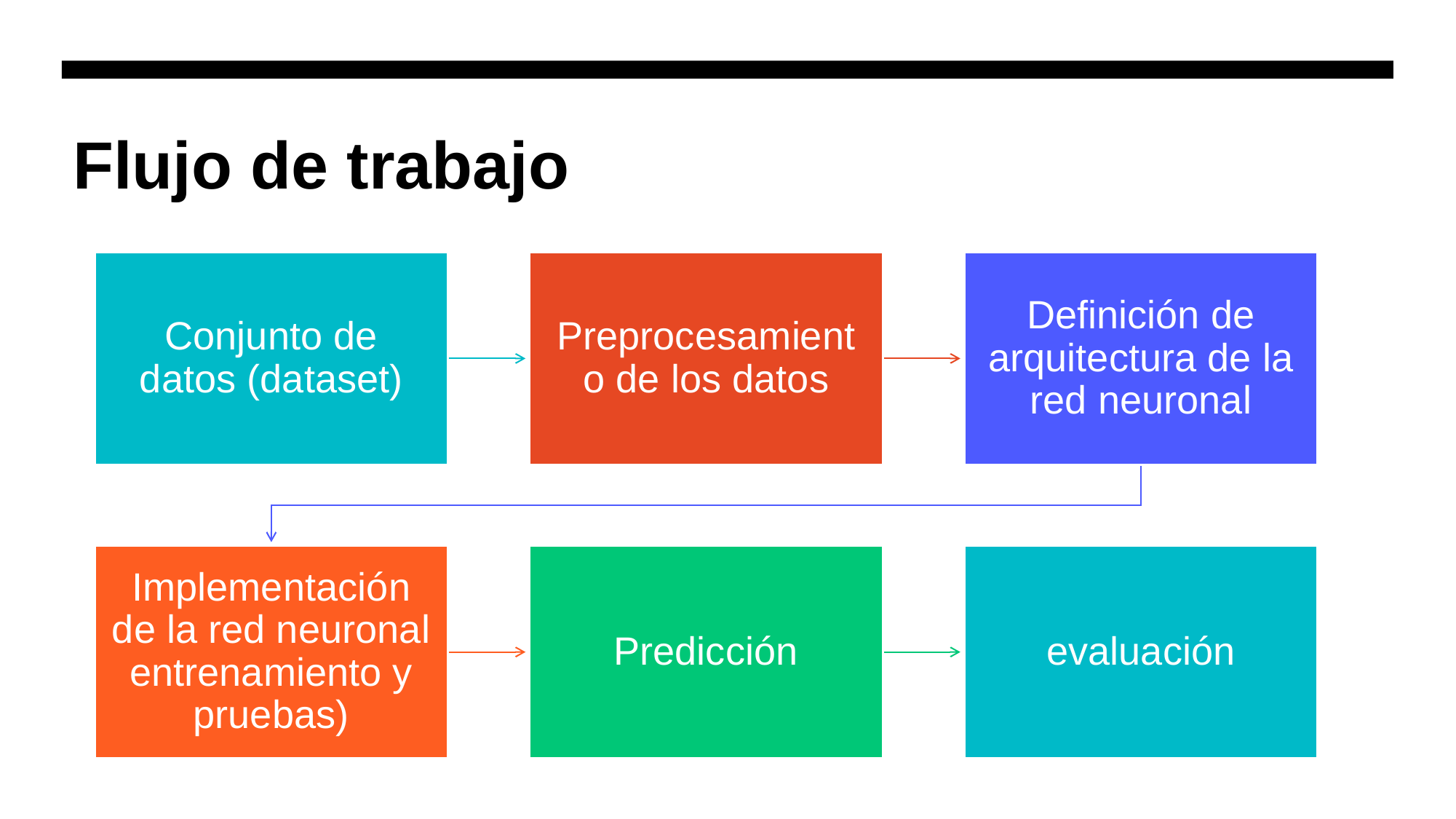

# Flujo de trabajo

Conjunto de datos (dataset)

Preprocesamiento de los datos

Definición de arquitectura de la red neuronal

Implementación de la red neuronal entrenamiento y pruebas)

Predicción
evaluación